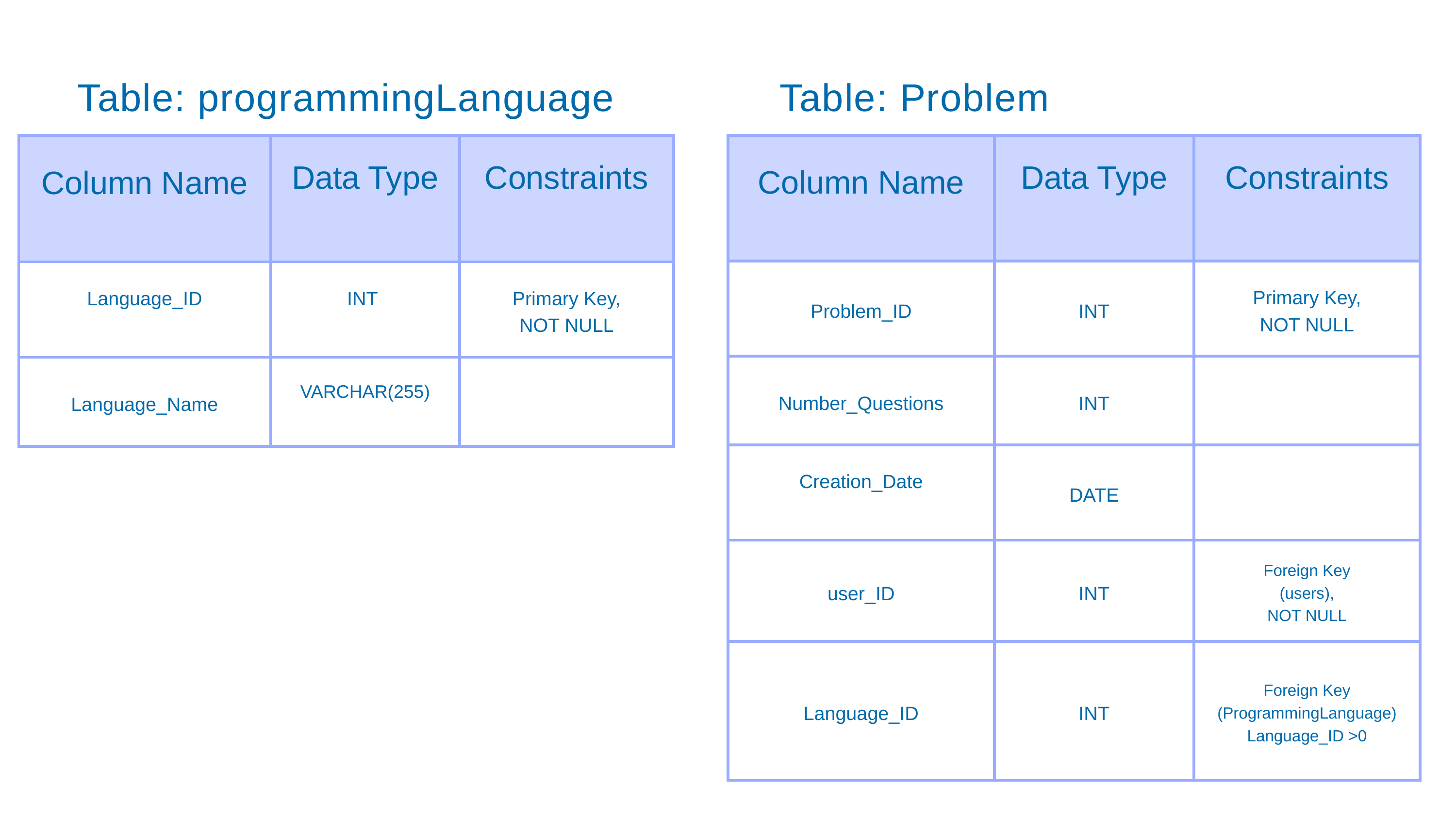

Table: programmingLanguage
Table: Problem
| Column Name | Data Type | Constraints |
| --- | --- | --- |
| Language\_ID | INT | Primary Key, NOT NULL |
| Language\_Name | VARCHAR(255) |  |
| Column Name | Data Type | Constraints |
| --- | --- | --- |
| Problem\_ID | INT | Primary Key, NOT NULL |
| Number\_Questions | INT |  |
| Creation\_Date | DATE |  |
| user\_ID | INT | Foreign Key (users), NOT NULL |
| Language\_ID | INT | Foreign Key (ProgrammingLanguage) Language\_ID >0 |